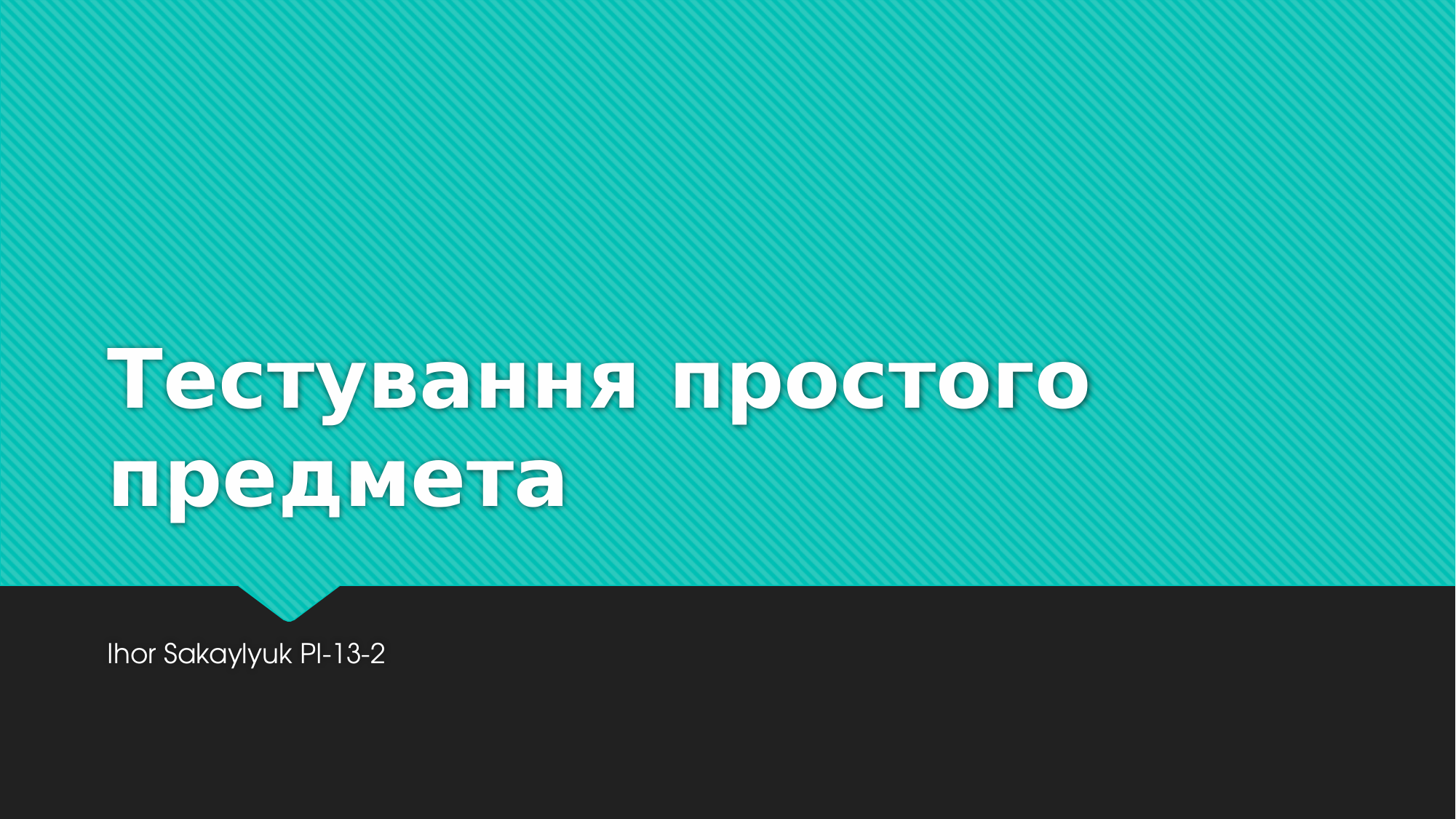

# Тестування простого предмета
Ihor Sakaylyuk PI-13-2